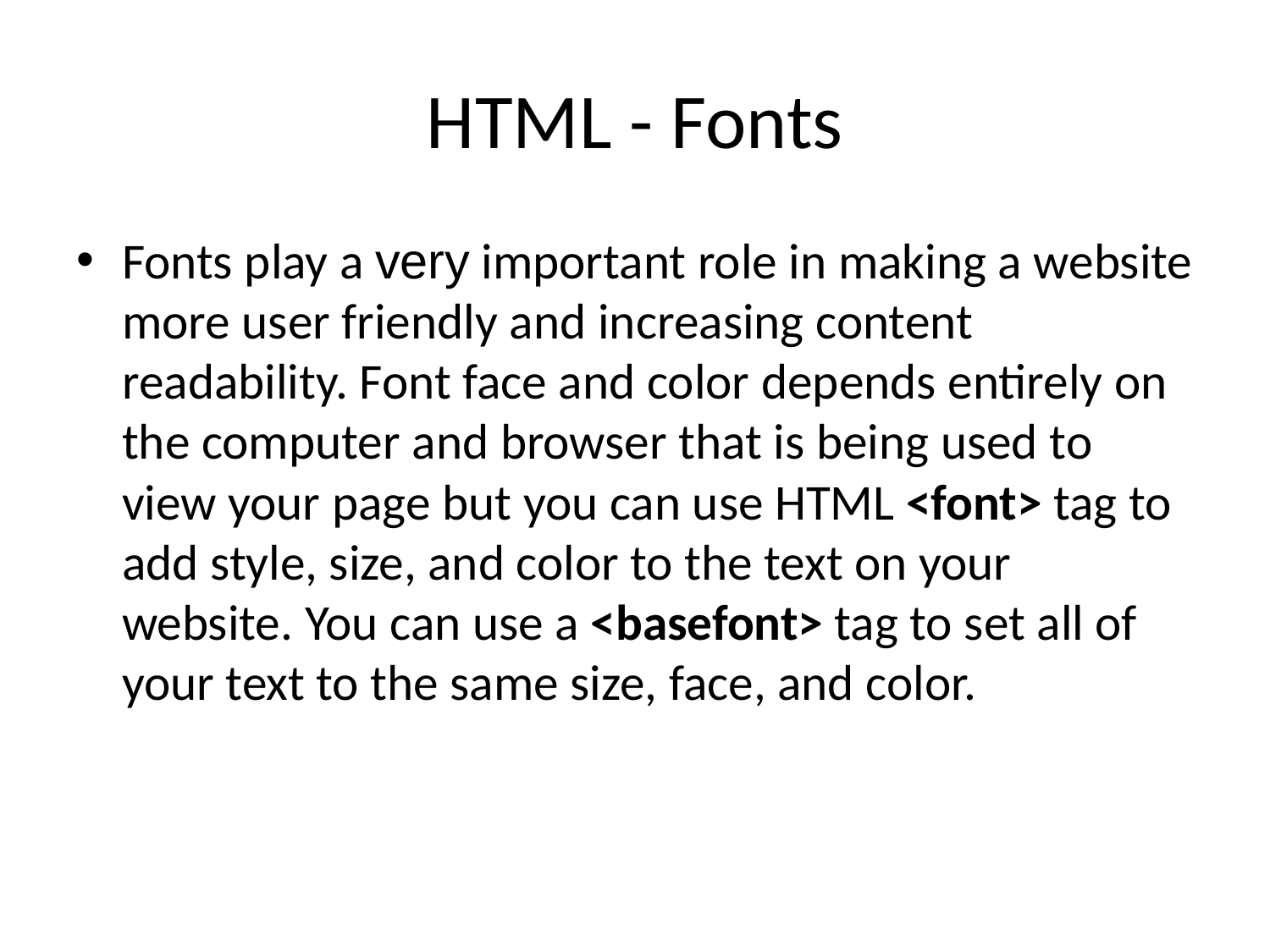

# HTML - Fonts
Fonts play a very important role in making a website more user friendly and increasing content readability. Font face and color depends entirely on the computer and browser that is being used to view your page but you can use HTML <font> tag to add style, size, and color to the text on your website. You can use a <basefont> tag to set all of your text to the same size, face, and color.